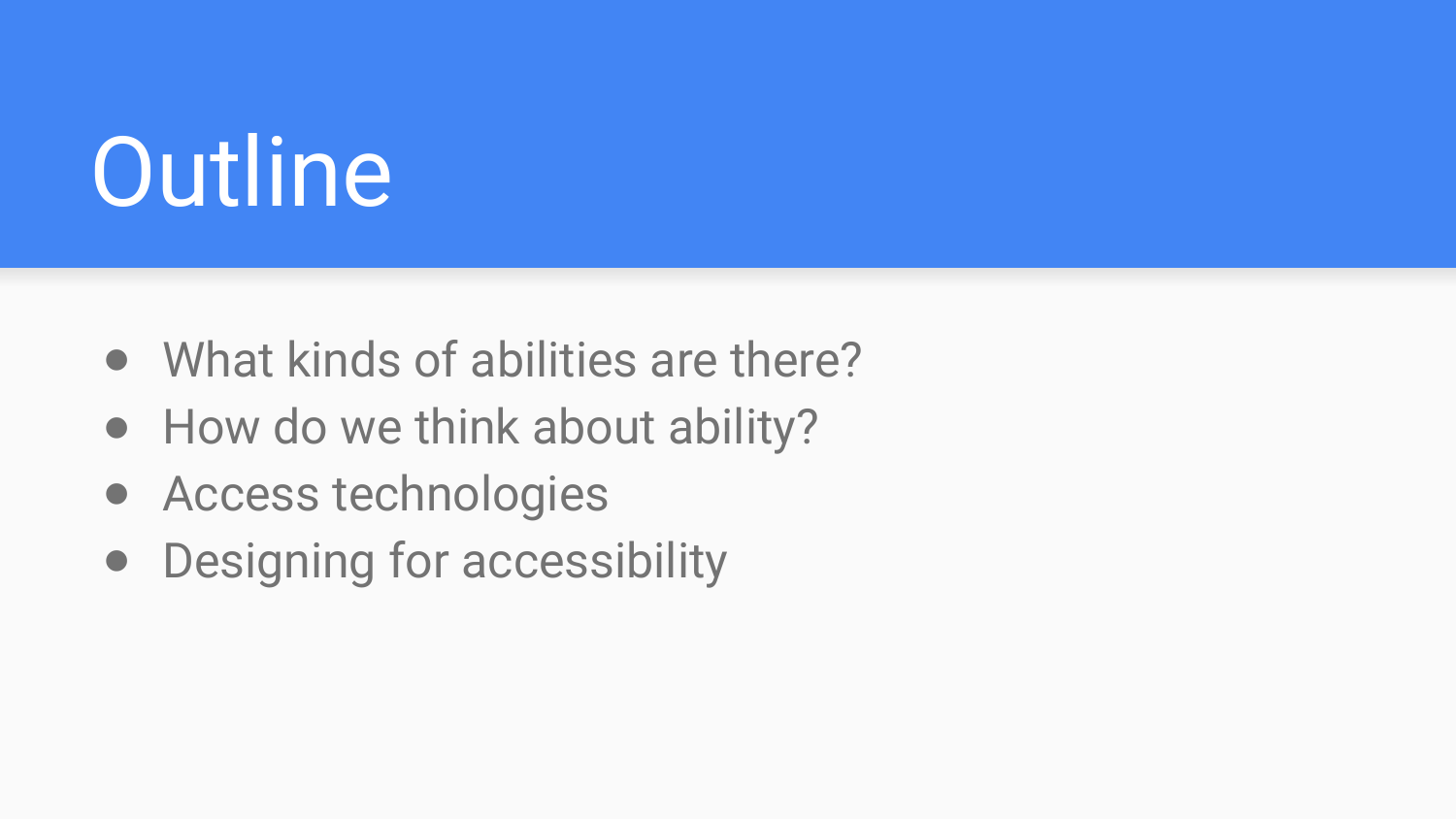

# Outline
What kinds of abilities are there?
How do we think about ability?
Access technologies
Designing for accessibility